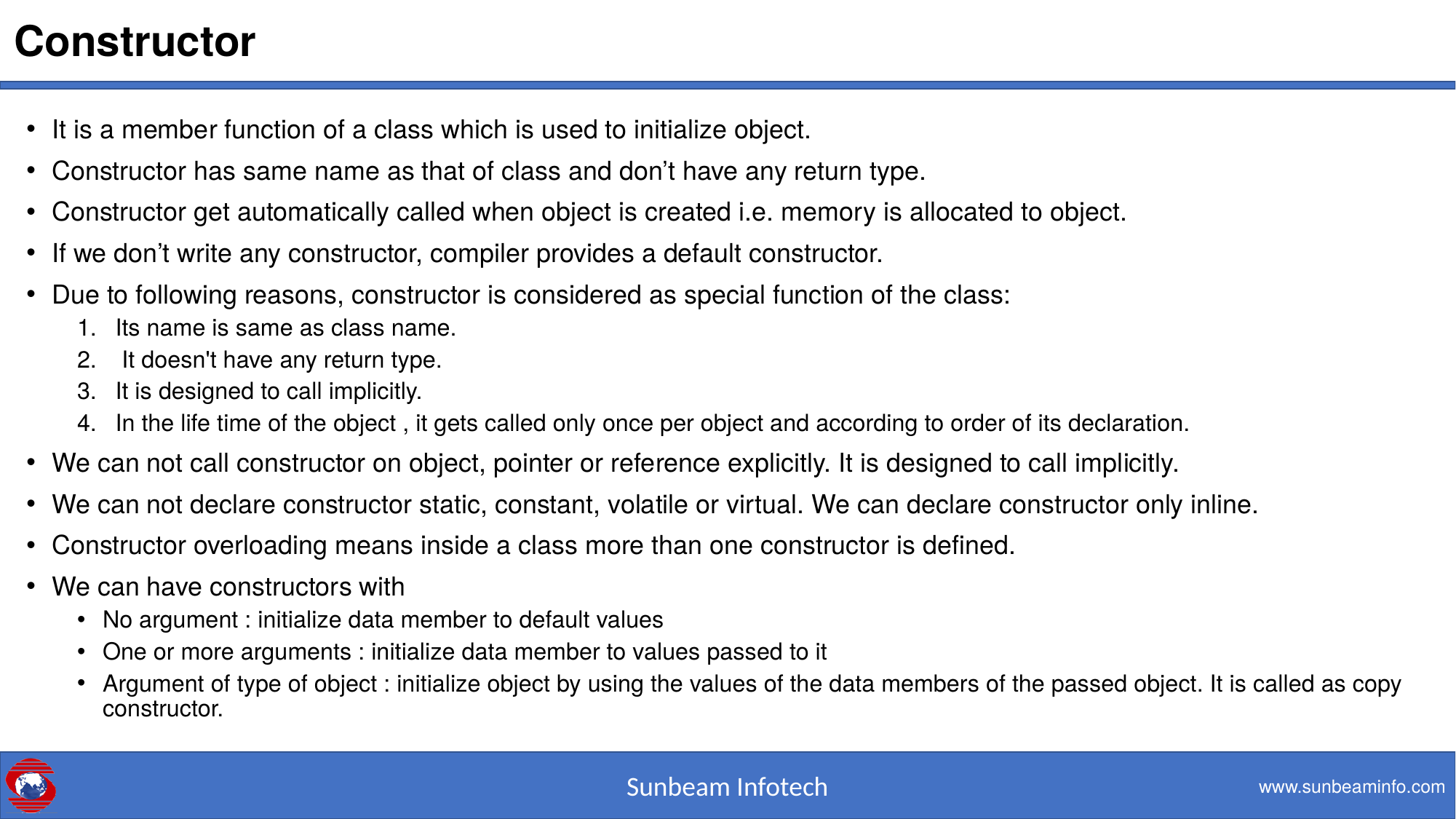

# Constructor
It is a member function of a class which is used to initialize object.
Constructor has same name as that of class and don’t have any return type.
Constructor get automatically called when object is created i.e. memory is allocated to object.
If we don’t write any constructor, compiler provides a default constructor.
Due to following reasons, constructor is considered as special function of the class:
Its name is same as class name.
 It doesn't have any return type.
It is designed to call implicitly.
In the life time of the object , it gets called only once per object and according to order of its declaration.
We can not call constructor on object, pointer or reference explicitly. It is designed to call implicitly.
We can not declare constructor static, constant, volatile or virtual. We can declare constructor only inline.
Constructor overloading means inside a class more than one constructor is defined.
We can have constructors with
No argument : initialize data member to default values
One or more arguments : initialize data member to values passed to it
Argument of type of object : initialize object by using the values of the data members of the passed object. It is called as copy constructor.